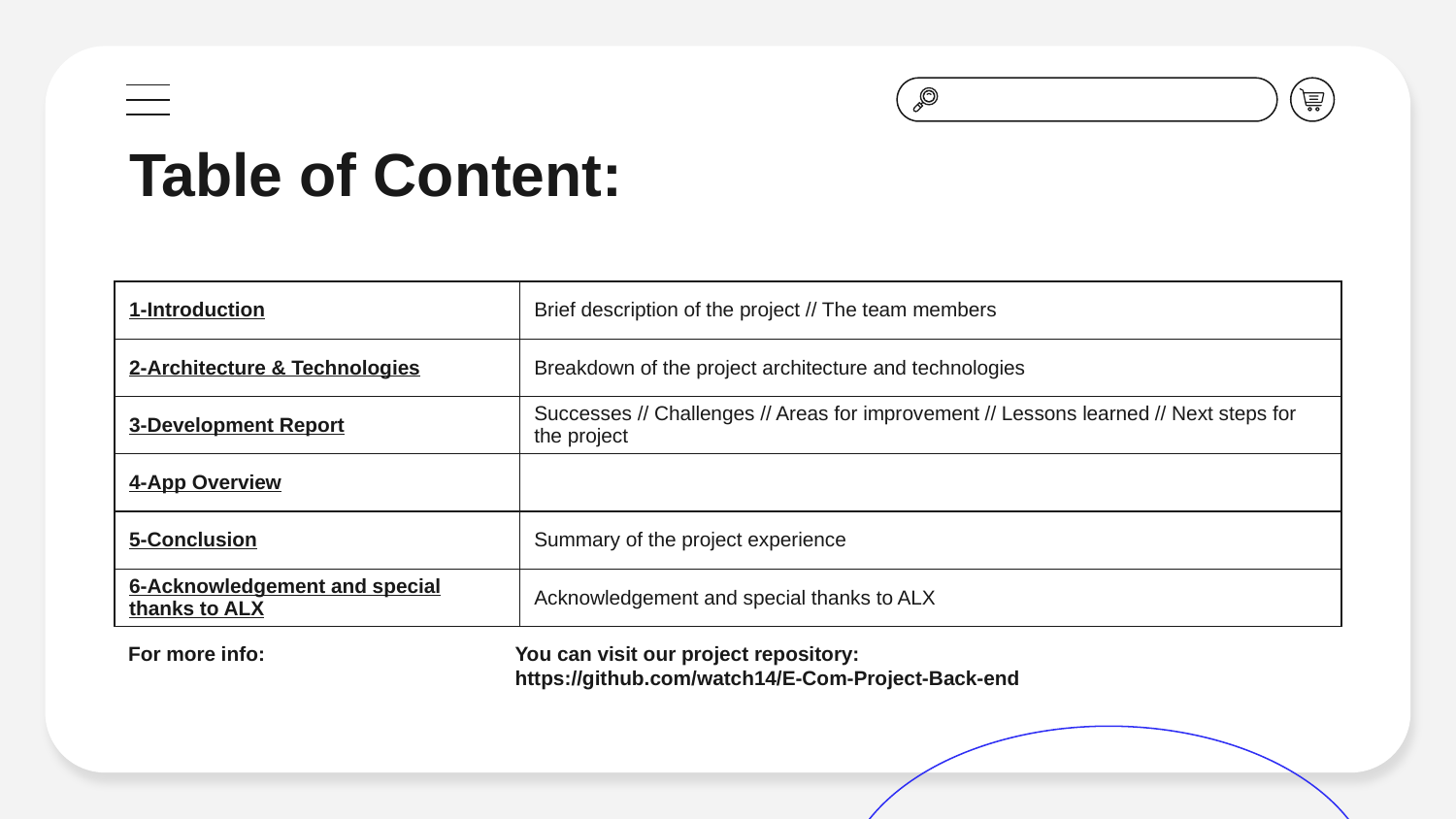

# Table of Content:
| 1-Introduction | Brief description of the project // The team members |
| --- | --- |
| 2-Architecture & Technologies | Breakdown of the project architecture and technologies |
| 3-Development Report | Successes // Challenges // Areas for improvement // Lessons learned // Next steps for the project |
| 4-App Overview |  |
| 5-Conclusion | Summary of the project experience |
| 6-Acknowledgement and special thanks to ALX | Acknowledgement and special thanks to ALX |
You can visit our project repository:
https://github.com/watch14/E-Com-Project-Back-end
For more info: